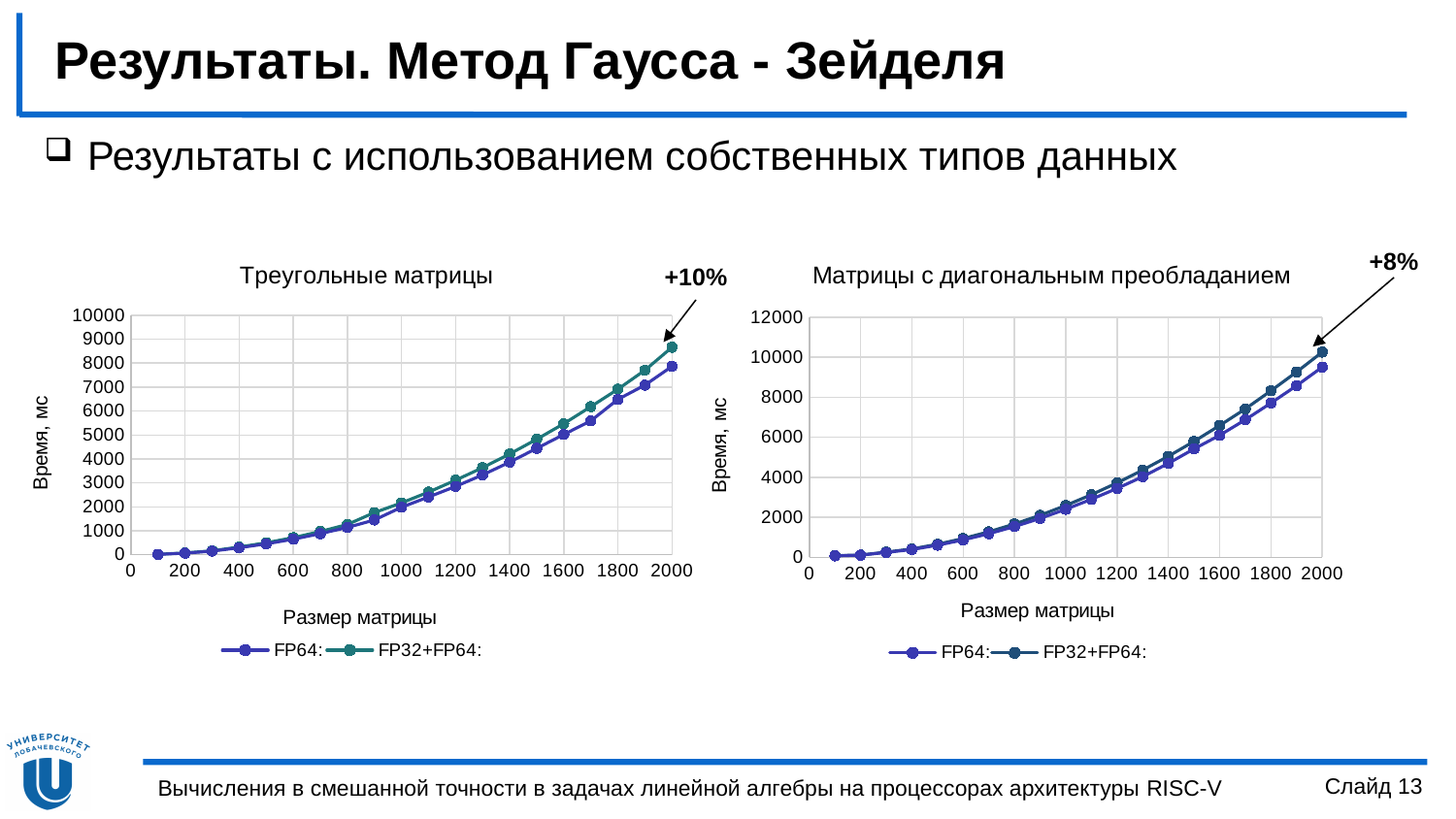

# Результаты. Метод Гаусса - Зейделя
 Результаты с использованием собственных типов данных

+8%

### Chart: Треугольные матрицы

| Category | FP64: | FP32+FP64: |
|---|---|---|

### Chart: Матрицы с диагональным преобладанием

| Category | FP64: | FP32+FP64: |
|---|---|---|
+10%
Слайд 13
Вычисления в смешанной точности в задачах линейной алгебры на процессорах архитектуры RISC-V